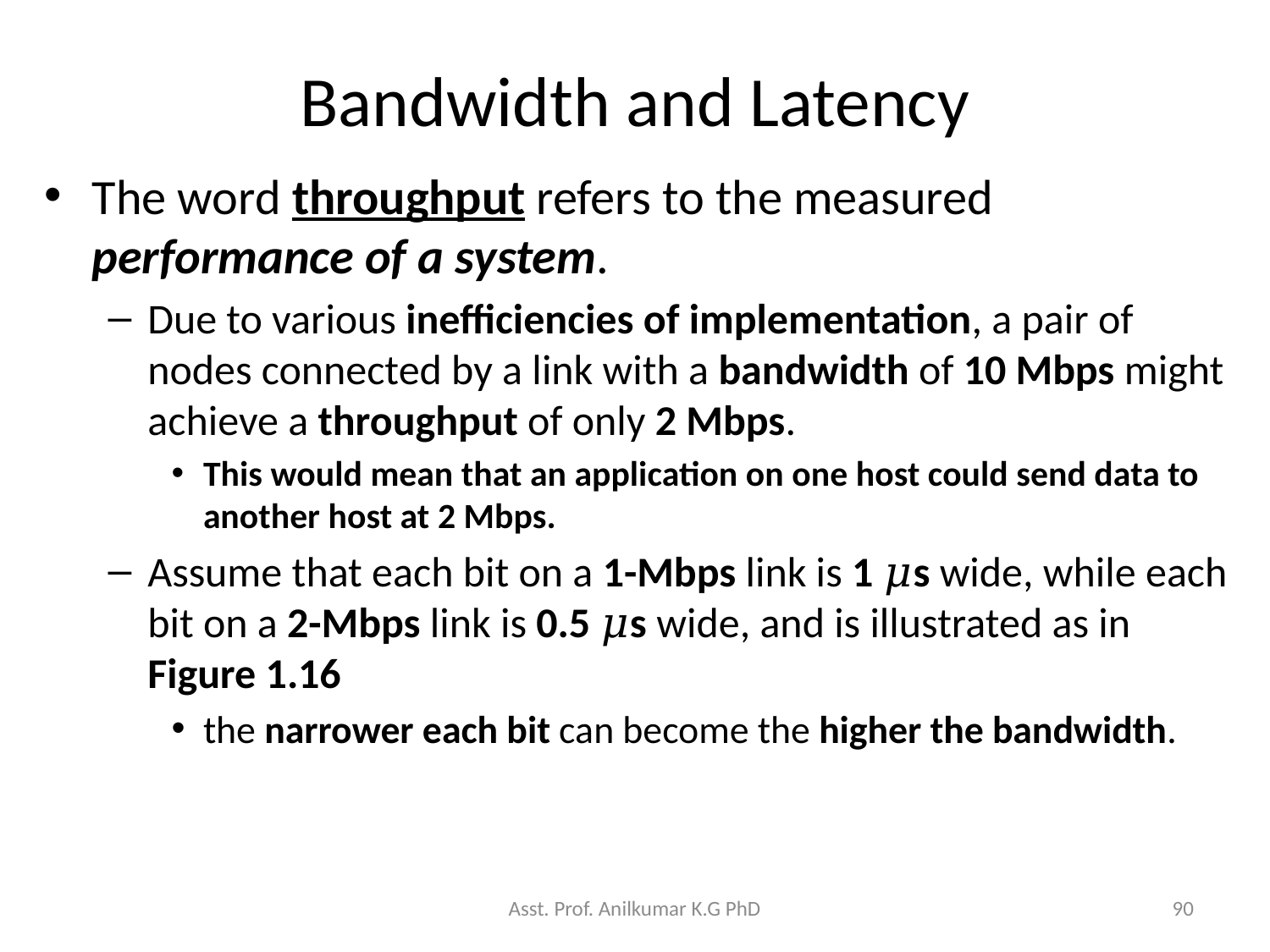

# Bandwidth and Latency
The word throughput refers to the measured performance of a system.
Due to various inefficiencies of implementation, a pair of nodes connected by a link with a bandwidth of 10 Mbps might achieve a throughput of only 2 Mbps.
This would mean that an application on one host could send data to another host at 2 Mbps.
Assume that each bit on a 1-Mbps link is 1 𝜇s wide, while each bit on a 2-Mbps link is 0.5 𝜇s wide, and is illustrated as in Figure 1.16
the narrower each bit can become the higher the bandwidth.

Asst. Prof. Anilkumar K.G PhD
90